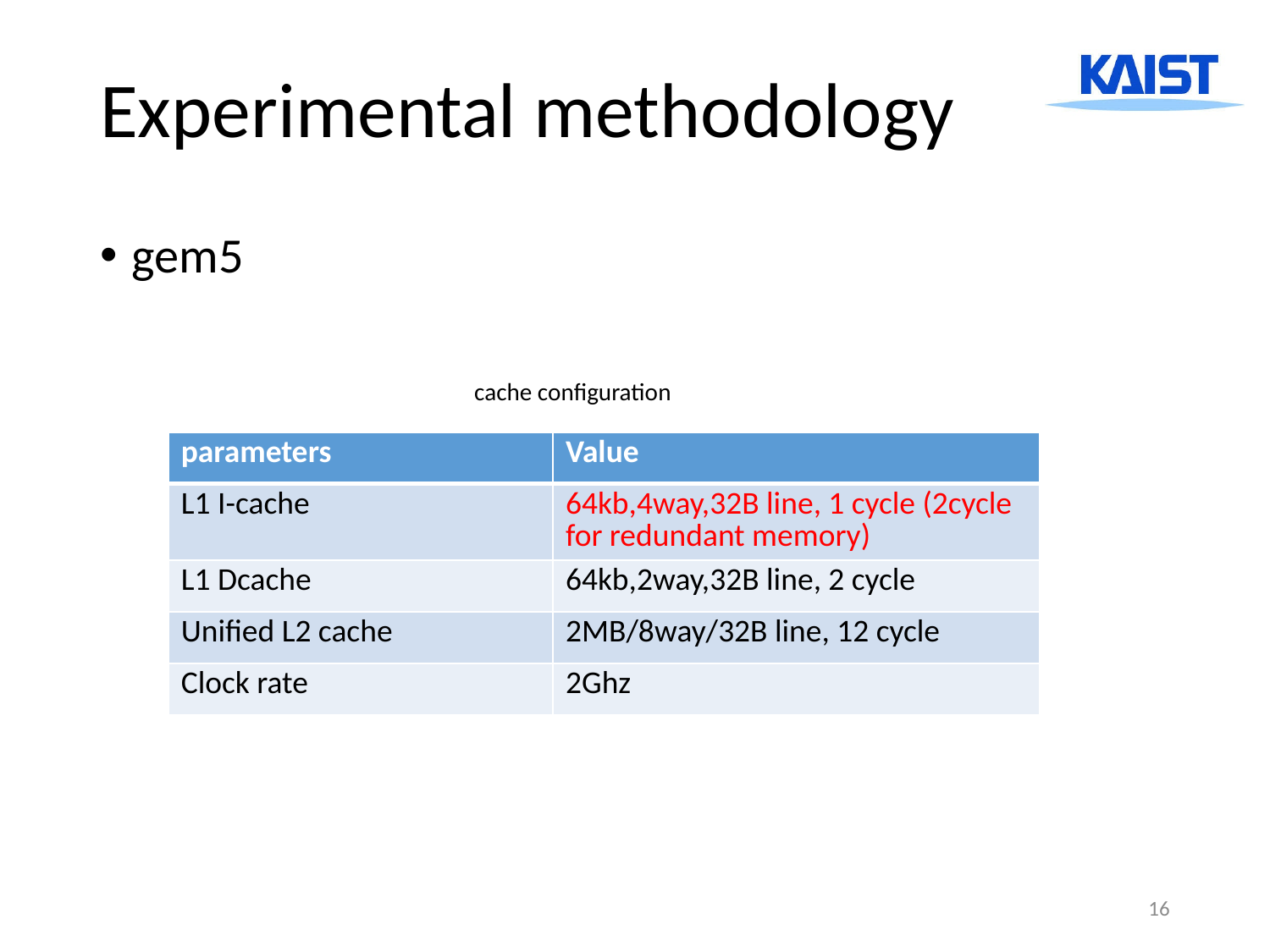

# Experimental methodology
gem5
cache configuration
| parameters | Value |
| --- | --- |
| L1 I-cache | 64kb,4way,32B line, 1 cycle (2cycle for redundant memory) |
| L1 Dcache | 64kb,2way,32B line, 2 cycle |
| Unified L2 cache | 2MB/8way/32B line, 12 cycle |
| Clock rate | 2Ghz |
16